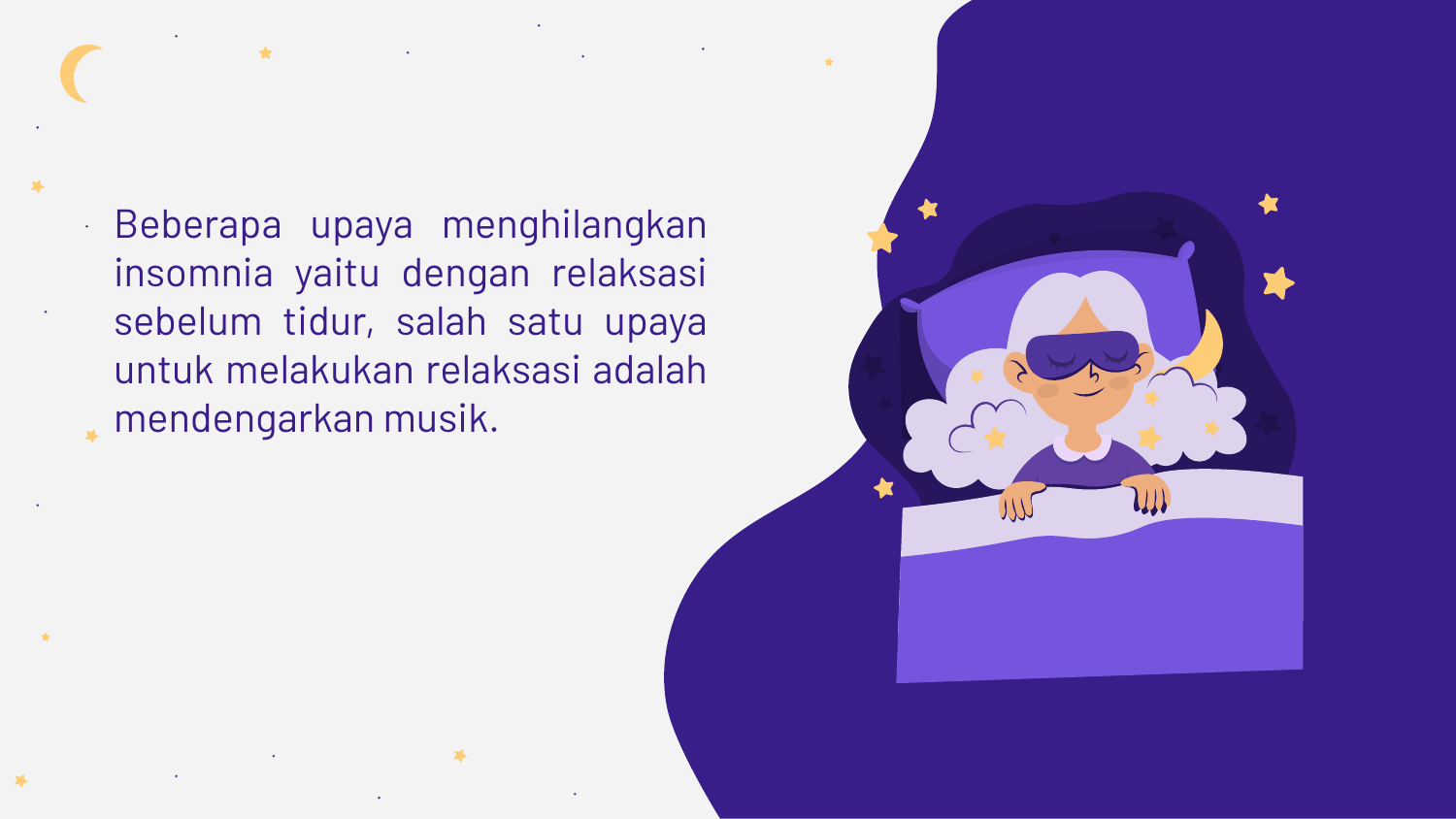

Beberapa upaya menghilangkan insomnia yaitu dengan relaksasi sebelum tidur, salah satu upaya untuk melakukan relaksasi adalah mendengarkan musik.